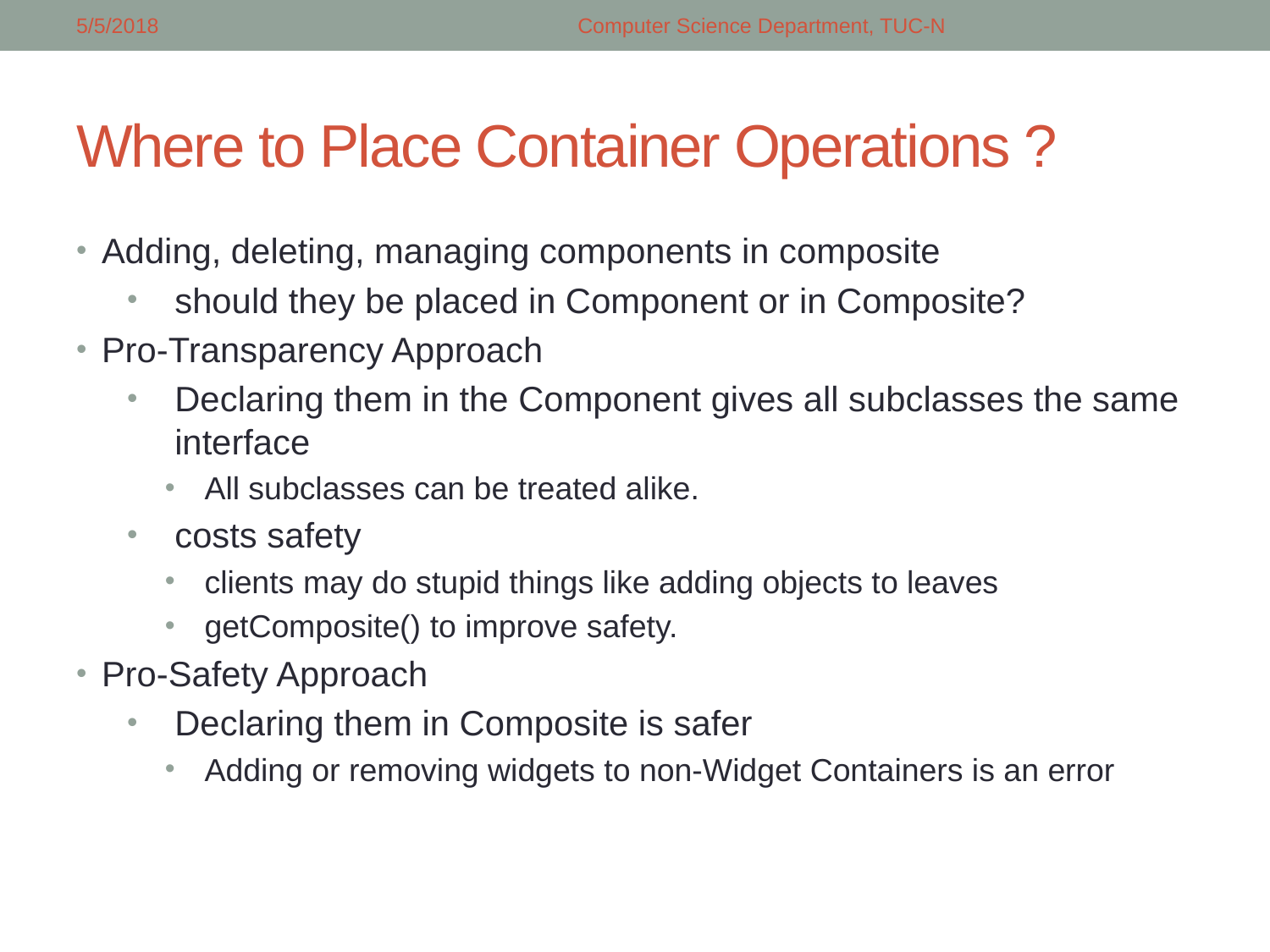

5/5/2018
Computer Science Department, TUC-N
# Where to Place Container Operations ?
Adding, deleting, managing components in composite
should they be placed in Component or in Composite?
Pro-Transparency Approach
Declaring them in the Component gives all subclasses the same interface
All subclasses can be treated alike.
costs safety
clients may do stupid things like adding objects to leaves
getComposite() to improve safety.
Pro-Safety Approach
Declaring them in Composite is safer
Adding or removing widgets to non-Widget Containers is an error